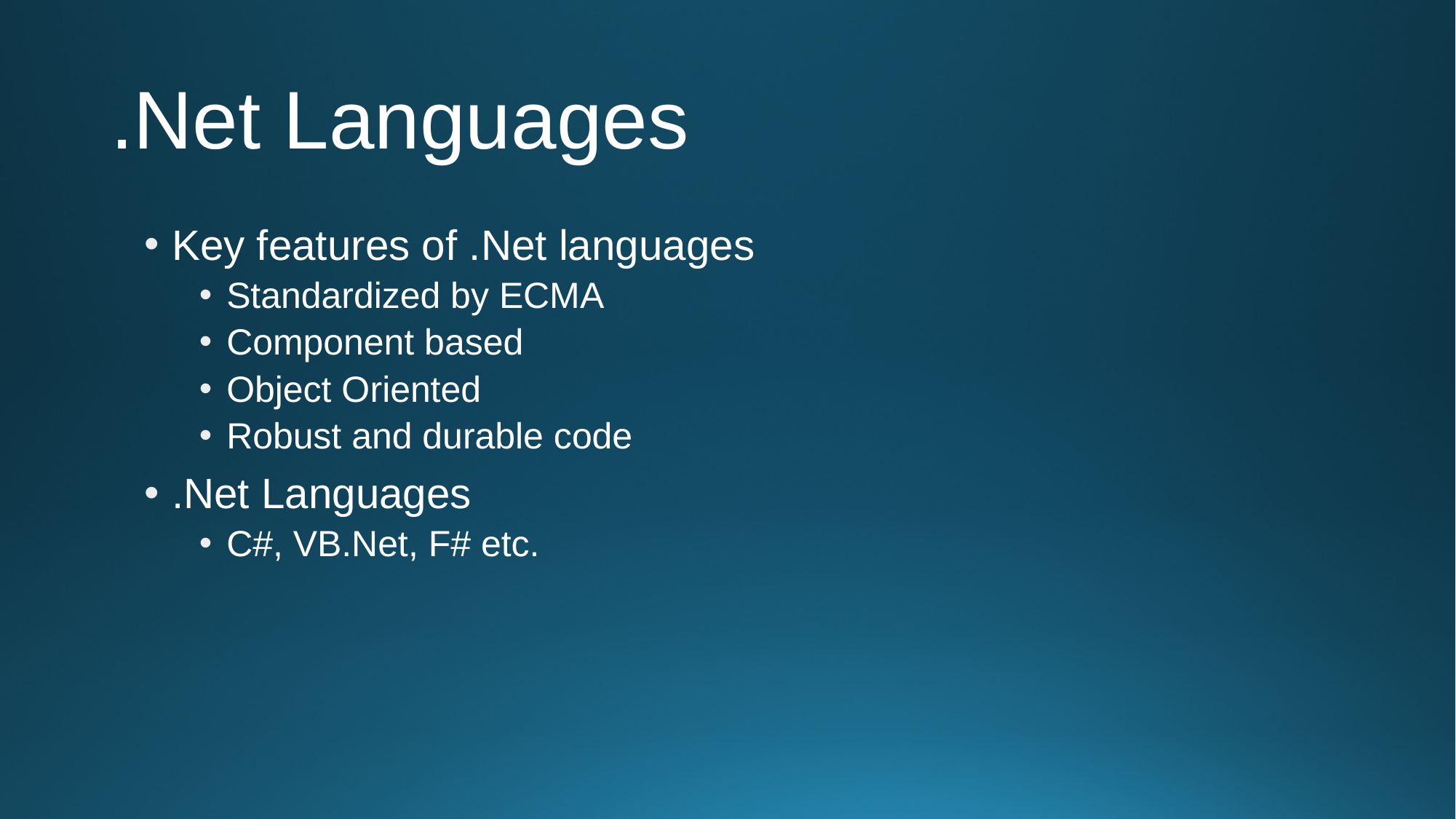

# .Net Languages
Key features of .Net languages
Standardized by ECMA
Component based
Object Oriented
Robust and durable code
.Net Languages
C#, VB.Net, F# etc.